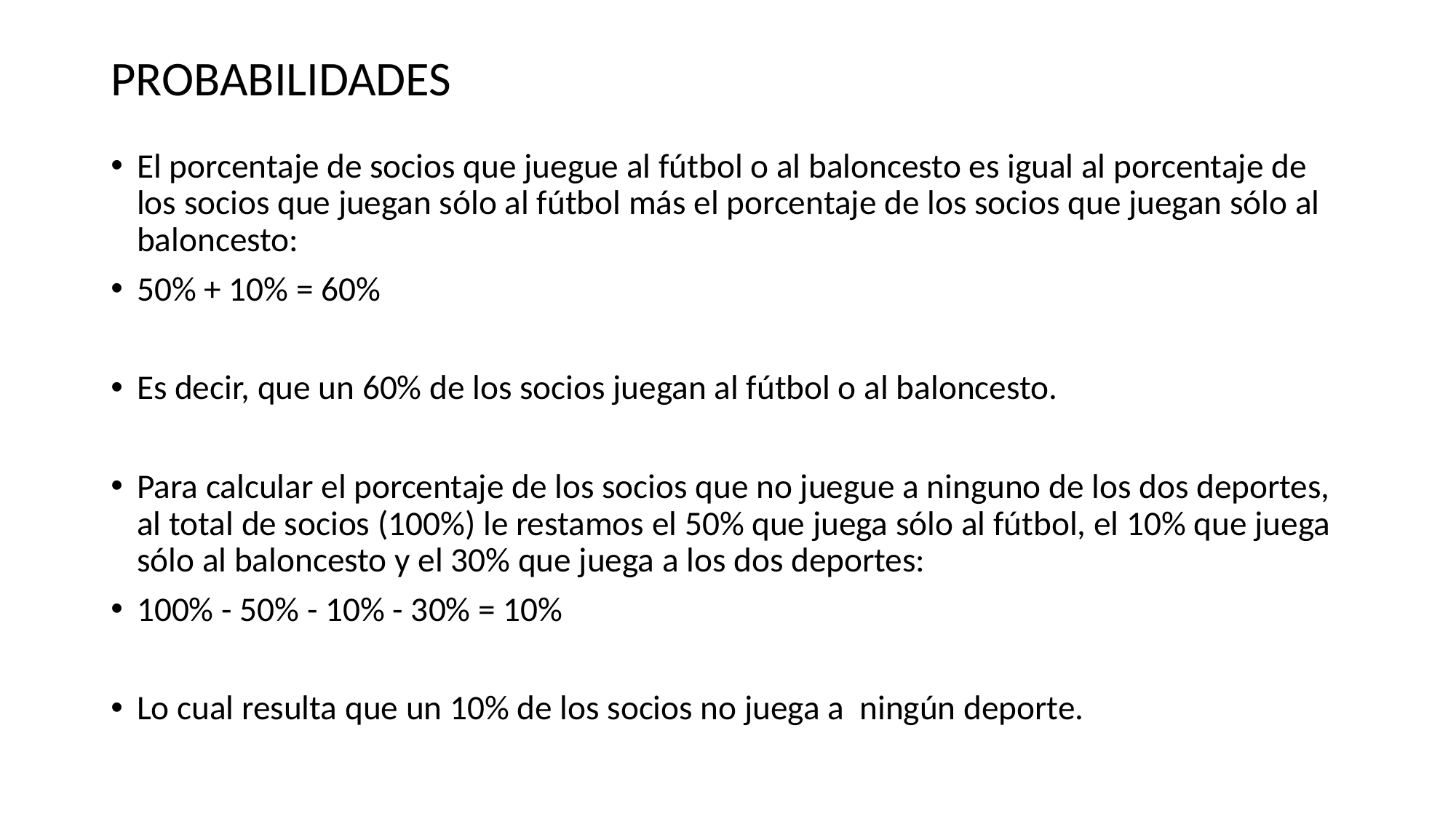

# PROBABILIDADES
El porcentaje de socios que juegue al fútbol o al baloncesto es igual al porcentaje de los socios que juegan sólo al fútbol más el porcentaje de los socios que juegan sólo al baloncesto:
50% + 10% = 60%

Es decir, que un 60% de los socios juegan al fútbol o al baloncesto.

Para calcular el porcentaje de los socios que no juegue a ninguno de los dos deportes, al total de socios (100%) le restamos el 50% que juega sólo al fútbol, el 10% que juega sólo al baloncesto y el 30% que juega a los dos deportes:
100% - 50% - 10% - 30% = 10%

Lo cual resulta que un 10% de los socios no juega a  ningún deporte.